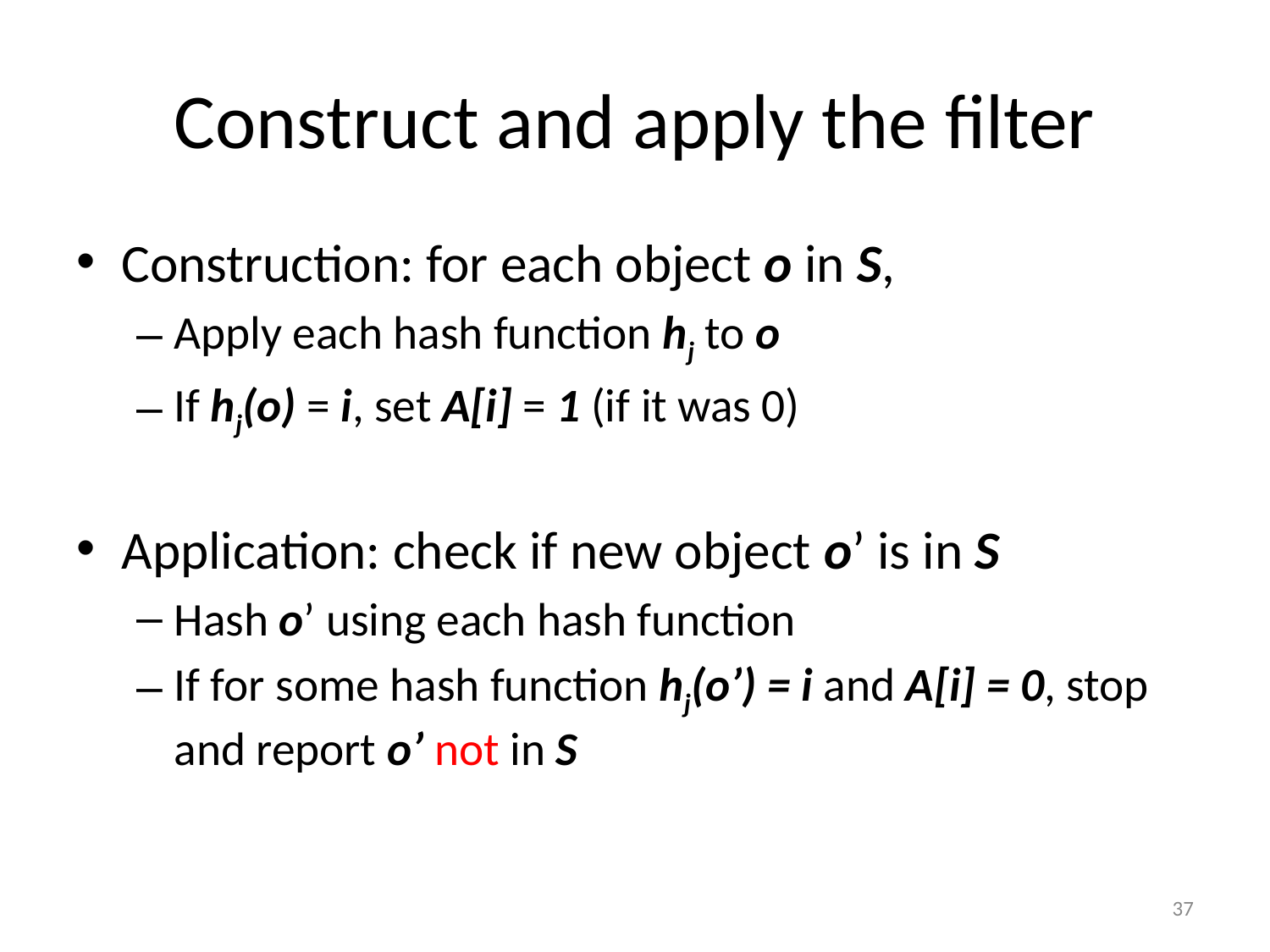

# Construct and apply the filter
Construction: for each object o in S,
Apply each hash function hj to o
If hj(o) = i, set A[i] = 1 (if it was 0)

Application: check if new object o’ is in S
Hash o’ using each hash function
If for some hash function hj(o’) = i and A[i] = 0, stop and report o’ not in S

37